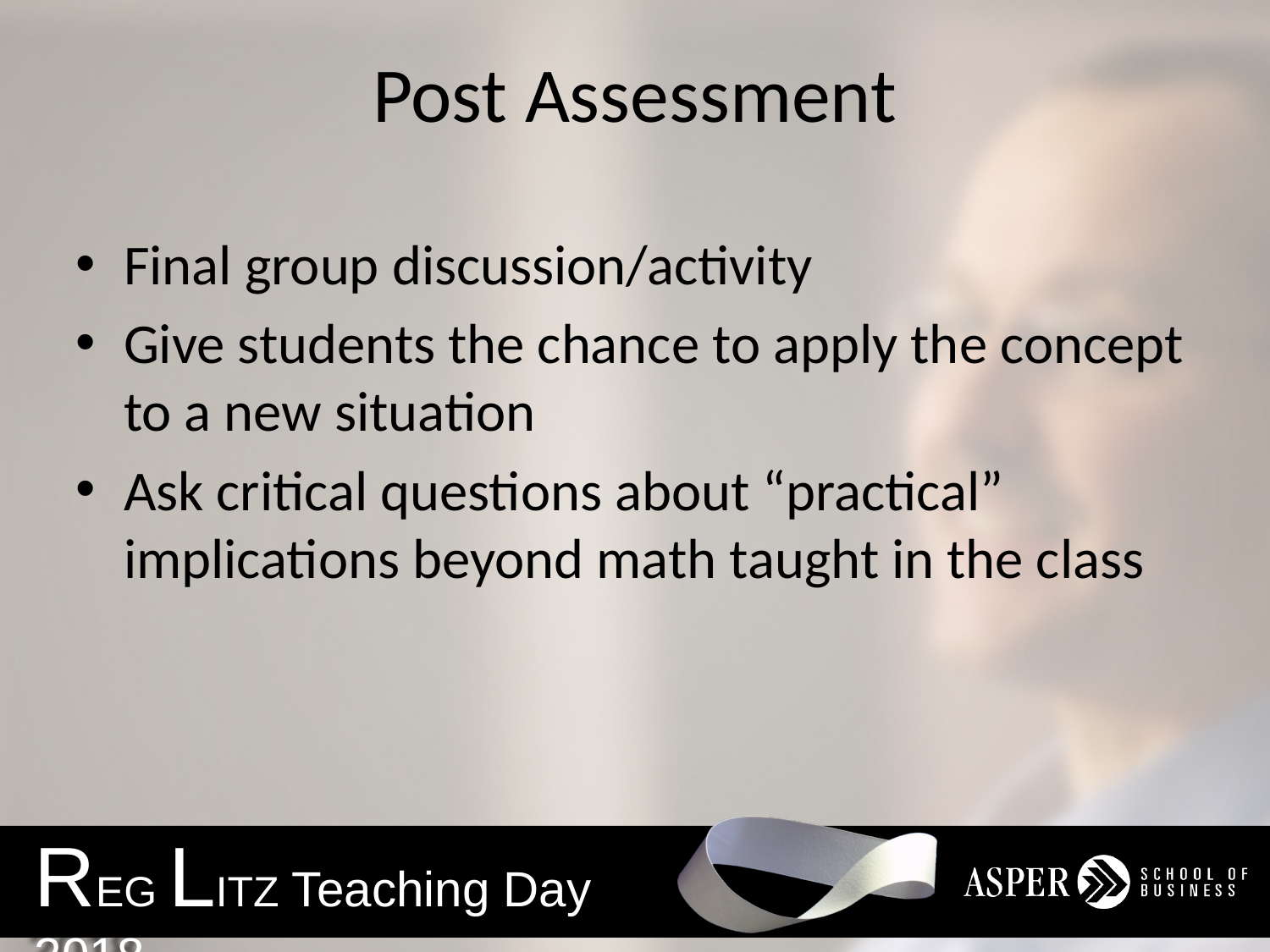

# Post Assessment
Final group discussion/activity
Give students the chance to apply the concept to a new situation
Ask critical questions about “practical” implications beyond math taught in the class